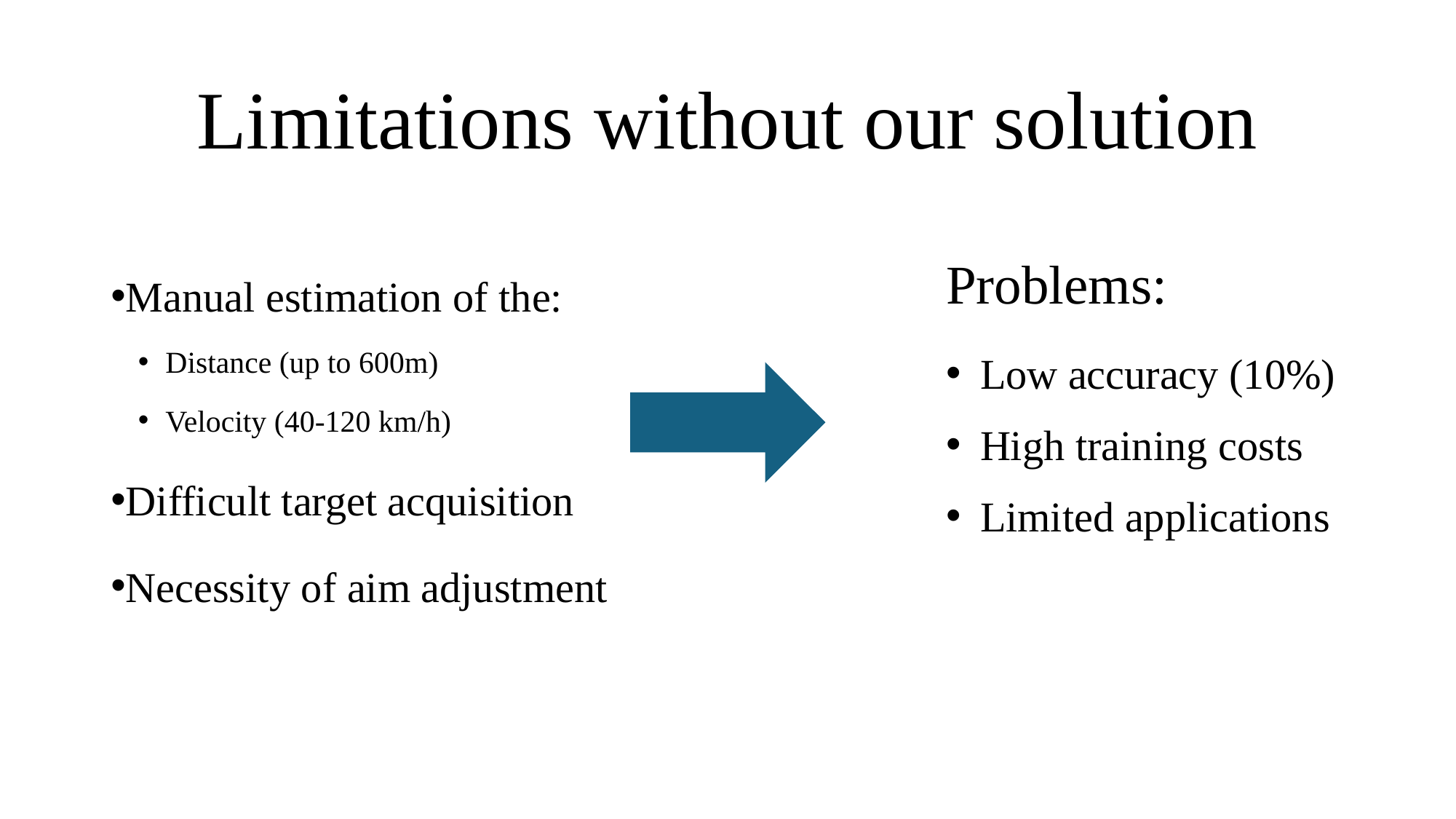

# Limitations without our solution
Manual estimation of the:
Distance (up to 600m)
Velocity (40-120 km/h)
Difficult target acquisition
Necessity of aim adjustment
Problems:
Low accuracy (10%)
High training costs
Limited applications